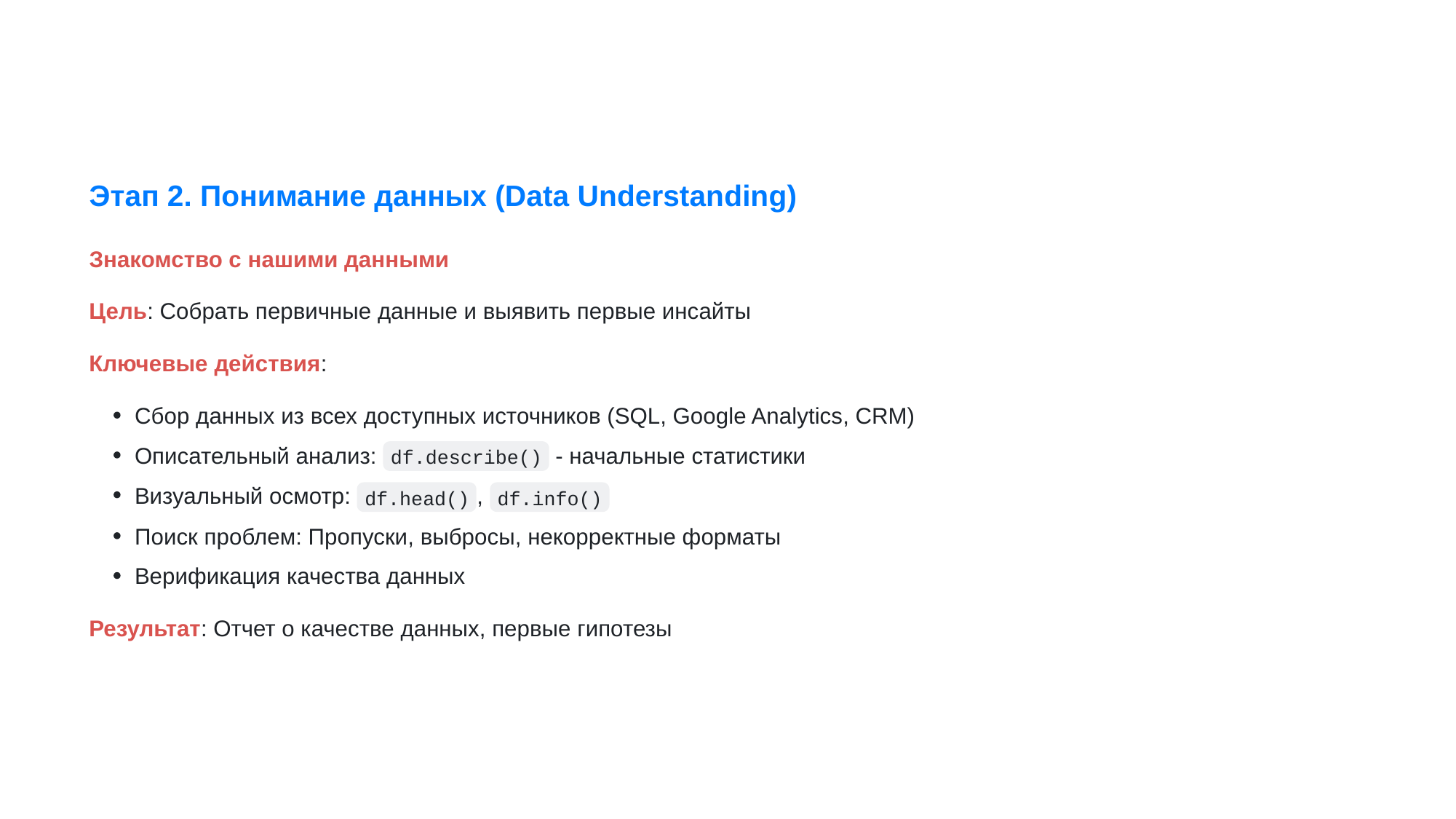

Этап 2. Понимание данных (Data Understanding)
Знакомство с нашими данными
Цель: Собрать первичные данные и выявить первые инсайты
Ключевые действия:
Сбор данных из всех доступных источников (SQL, Google Analytics, CRM)

Описательный анализ:
 - начальные статистики

df.describe()

Визуальный осмотр:
,

df.head()
df.info()

Поиск проблем: Пропуски, выбросы, некорректные форматы

Верификация качества данных

Результат: Отчет о качестве данных, первые гипотезы